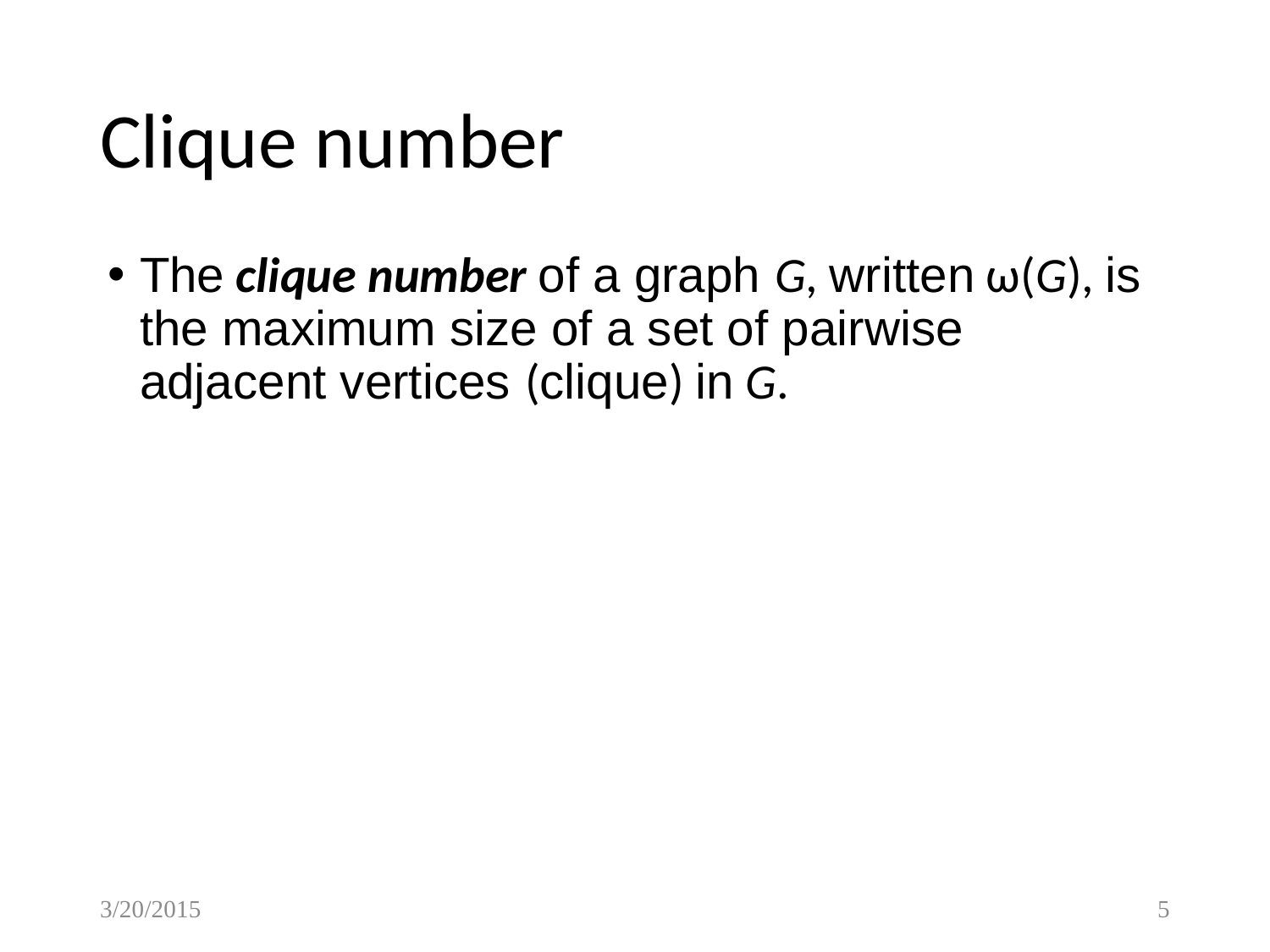

# Clique number
The clique number of a graph G, written ω(G), is the maximum size of a set of pairwise adjacent vertices (clique) in G.
3/20/2015
5